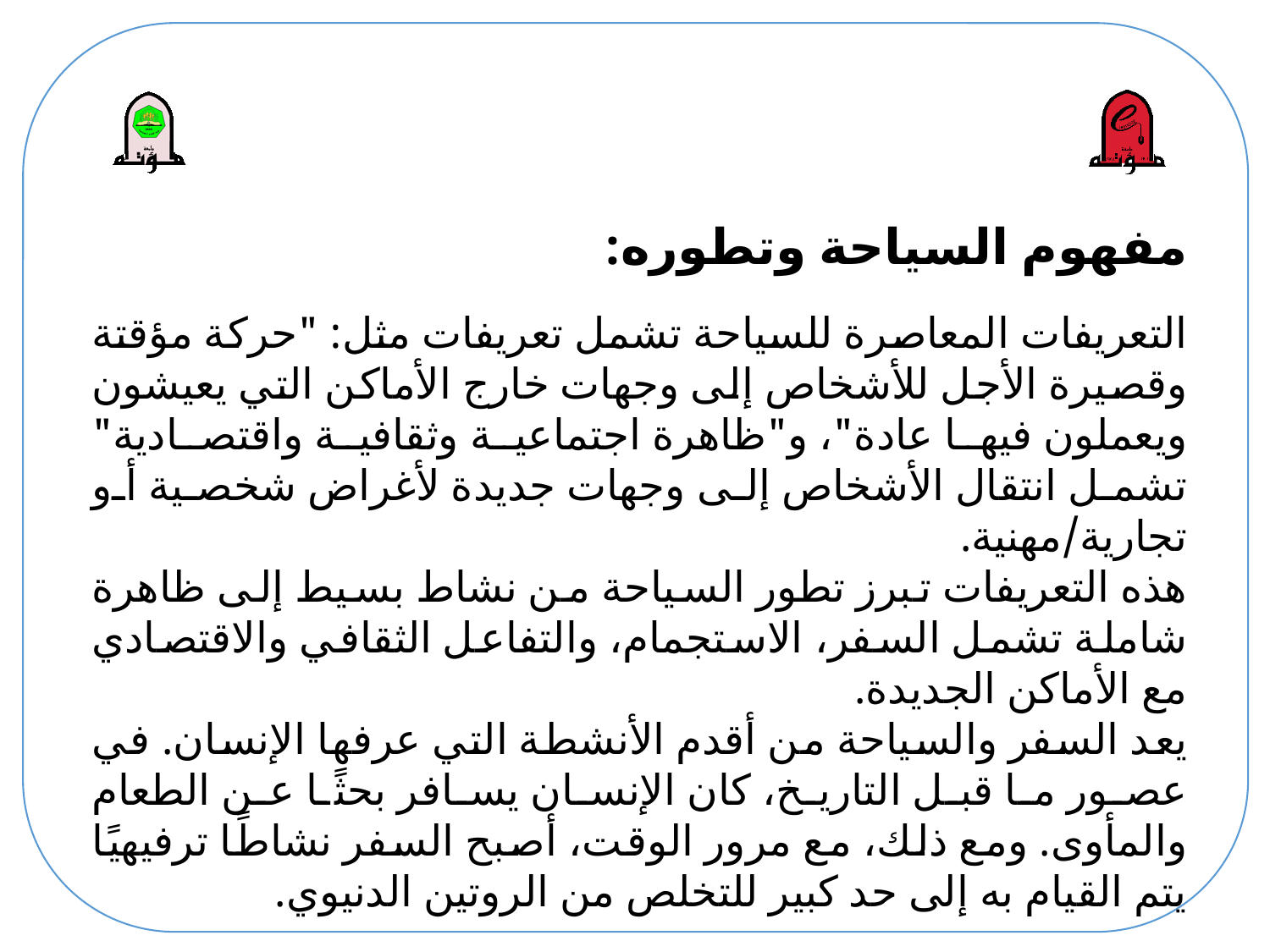

# مفهوم السياحة وتطوره:
التعريفات المعاصرة للسياحة تشمل تعريفات مثل: "حركة مؤقتة وقصيرة الأجل للأشخاص إلى وجهات خارج الأماكن التي يعيشون ويعملون فيها عادة"، و"ظاهرة اجتماعية وثقافية واقتصادية" تشمل انتقال الأشخاص إلى وجهات جديدة لأغراض شخصية أو تجارية/مهنية.
هذه التعريفات تبرز تطور السياحة من نشاط بسيط إلى ظاهرة شاملة تشمل السفر، الاستجمام، والتفاعل الثقافي والاقتصادي مع الأماكن الجديدة.
يعد السفر والسياحة من أقدم الأنشطة التي عرفها الإنسان. في عصور ما قبل التاريخ، كان الإنسان يسافر بحثًا عن الطعام والمأوى. ومع ذلك، مع مرور الوقت، أصبح السفر نشاطًا ترفيهيًا يتم القيام به إلى حد كبير للتخلص من الروتين الدنيوي.